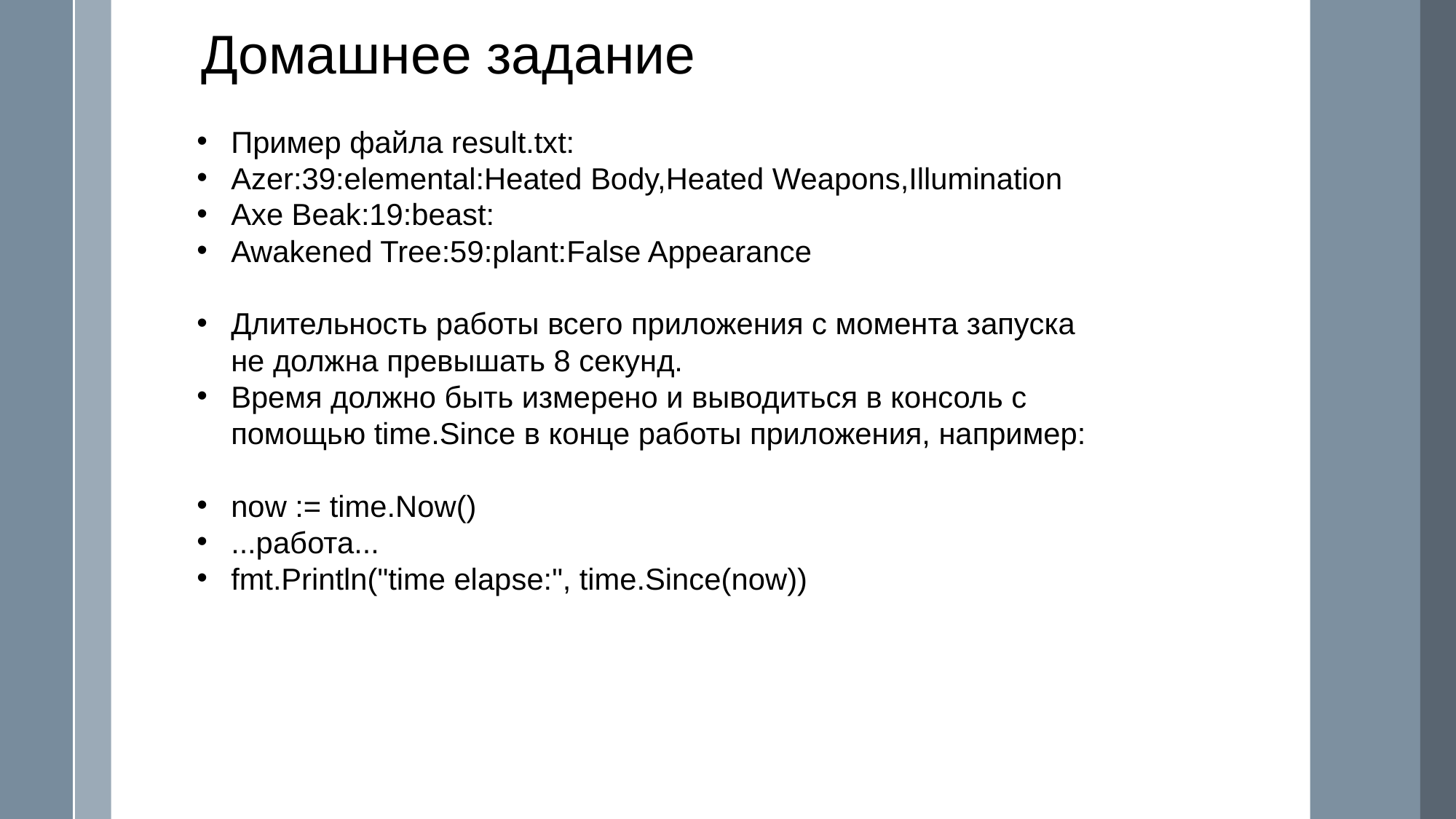

Домашнее задание
Пример файла result.txt:
Azer:39:elemental:Heated Body,Heated Weapons,Illumination
Axe Beak:19:beast:
Awakened Tree:59:plant:False Appearance

Длительность работы всего приложения с момента запуска не должна превышать 8 секунд.
Время должно быть измерено и выводиться в консоль с помощью time.Since в конце работы приложения, например:

now := time.Now()
...работа...
fmt.Println("time elapse:", time.Since(now))